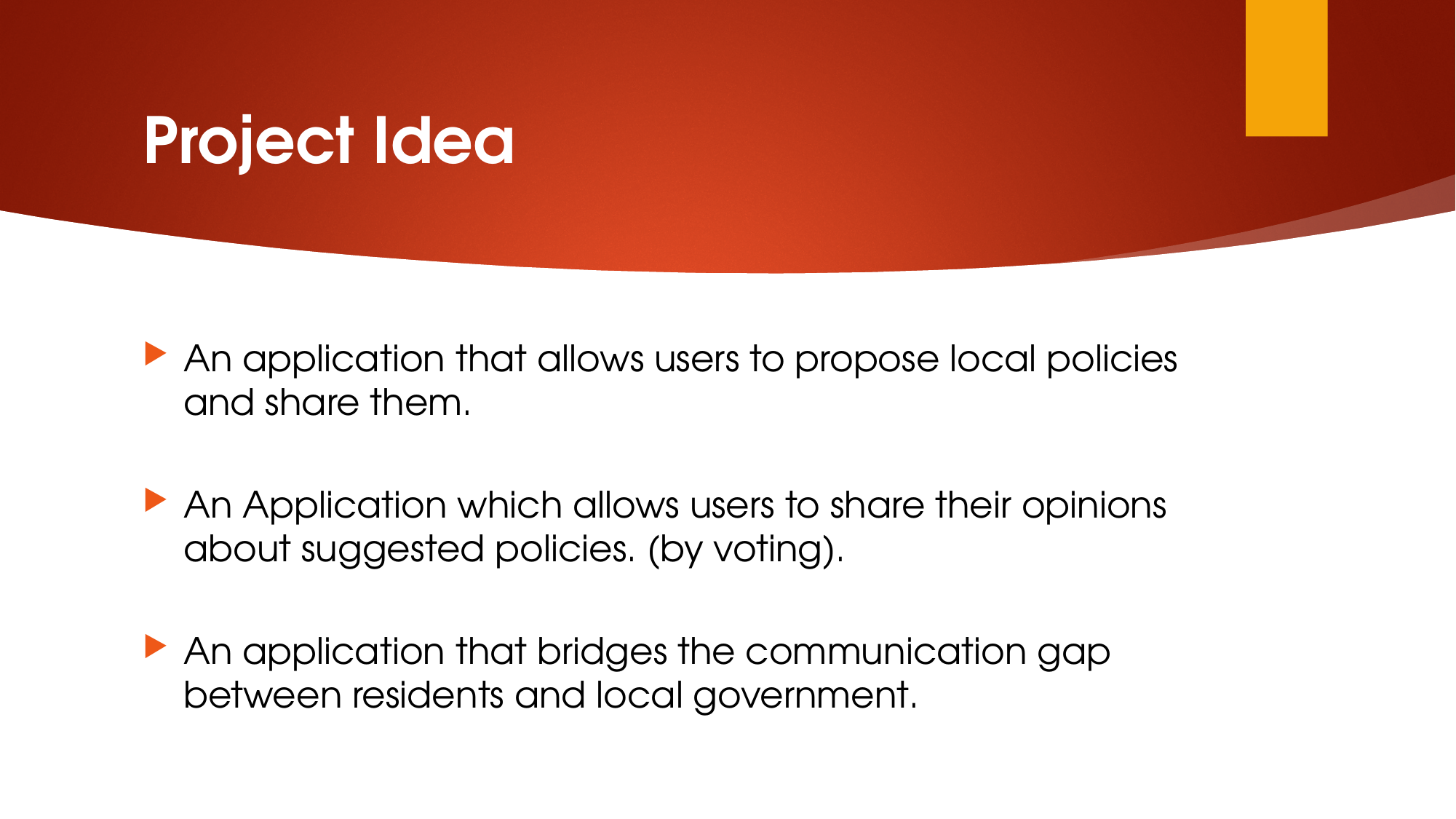

# Project Idea

An application that allows users to propose local policies and share them.
An Application which allows users to share their opinions about suggested policies. (by voting).
An application that bridges the communication gap between residents and local government.